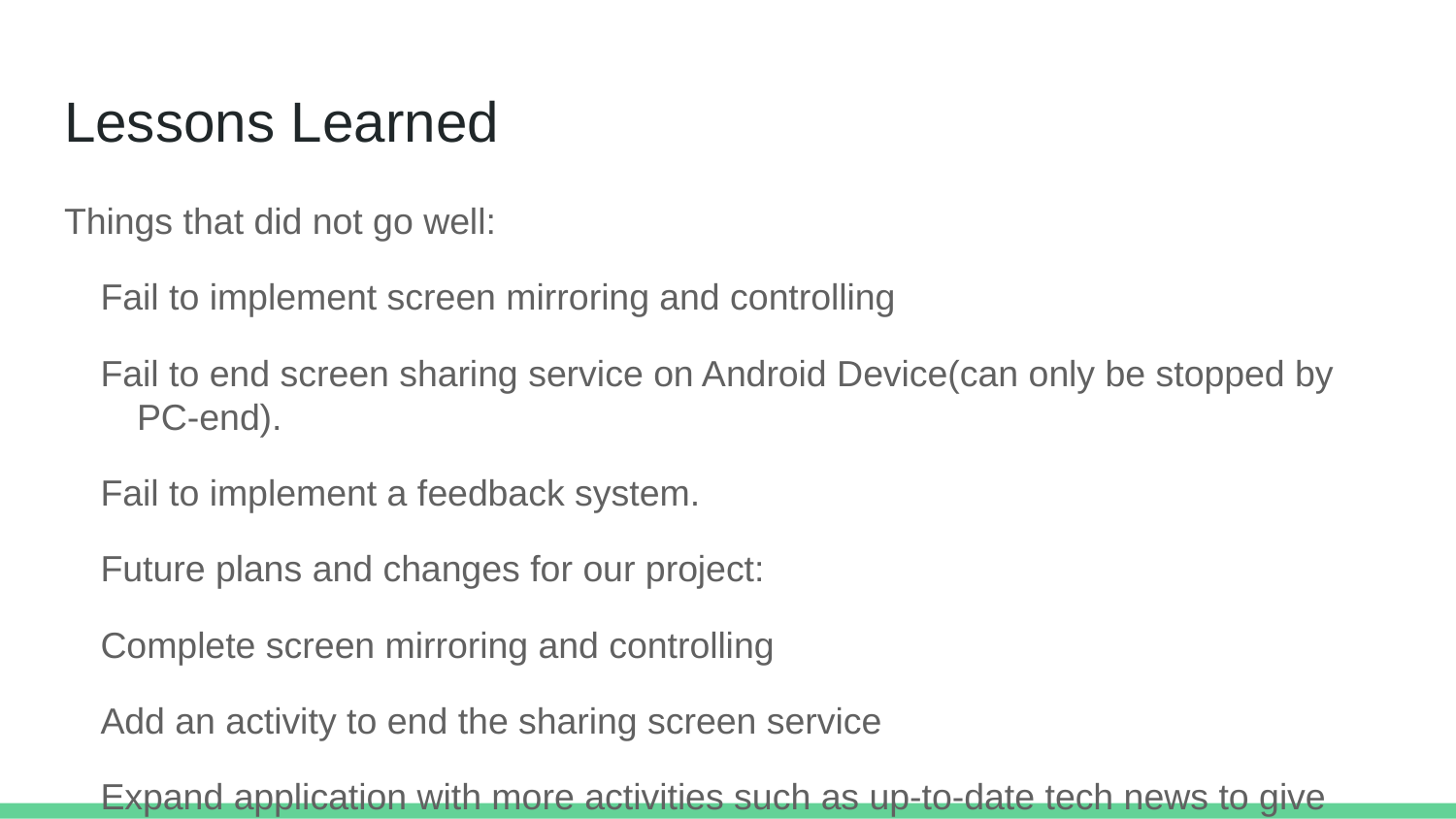

# Lessons Learned
Things that did not go well:
Fail to implement screen mirroring and controlling
Fail to end screen sharing service on Android Device(can only be stopped by PC-end).
Fail to implement a feedback system.
Future plans and changes for our project:
Complete screen mirroring and controlling
Add an activity to end the sharing screen service
Expand application with more activities such as up-to-date tech news to give customers more friendly UI experience